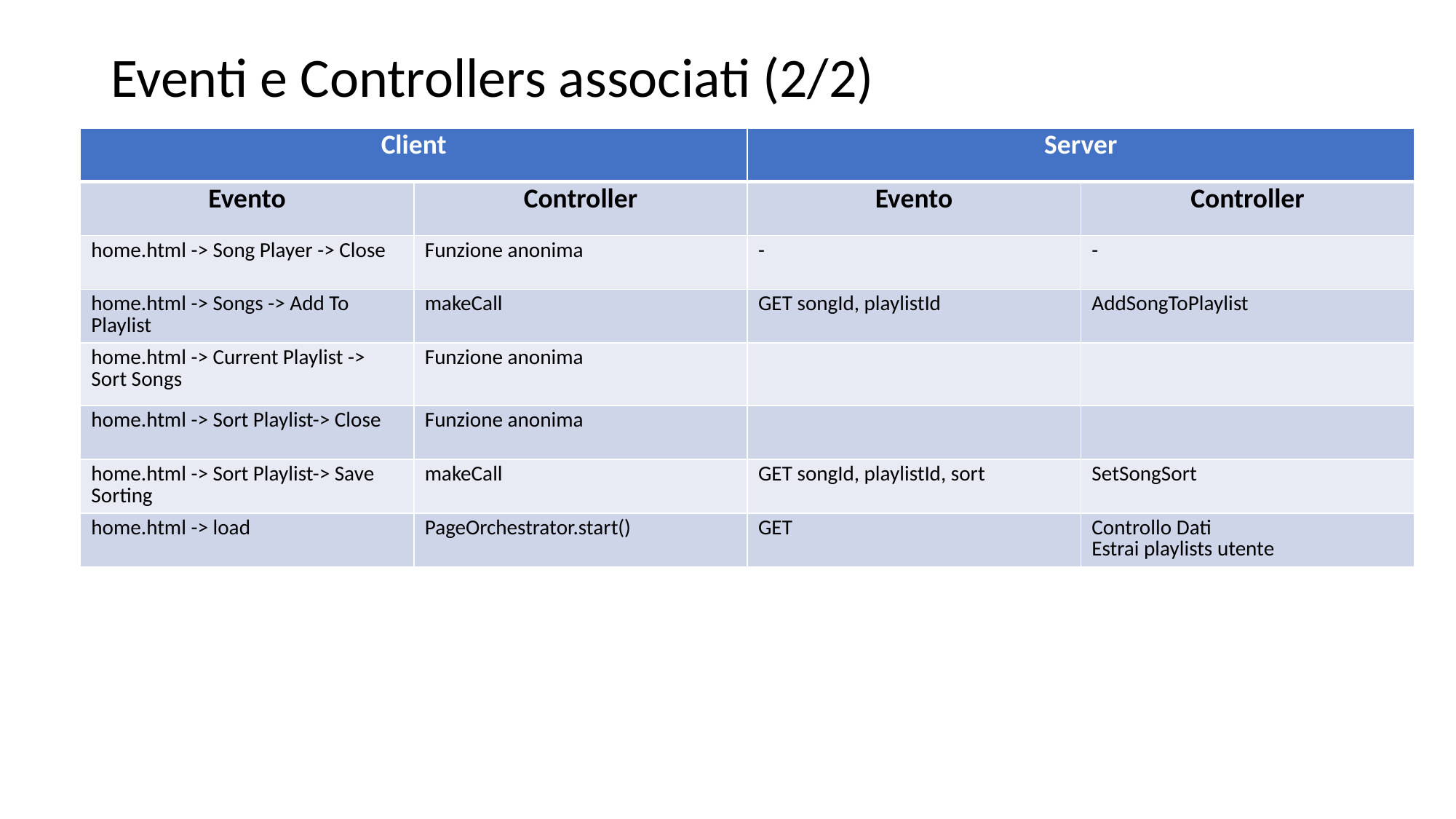

# Eventi e Controllers associati (2/2)
| Client |  | Server |  |
| --- | --- | --- | --- |
| Evento | Controller | Evento | Controller |
| home.html -> Song Player -> Close | Funzione anonima | - | - |
| home.html -> Songs -> Add To Playlist | makeCall | GET songId, playlistId | AddSongToPlaylist |
| home.html -> Current Playlist -> Sort Songs | Funzione anonima |  |  |
| home.html -> Sort Playlist-> Close | Funzione anonima |  |  |
| home.html -> Sort Playlist-> Save Sorting | makeCall | GET songId, playlistId, sort | SetSongSort |
| home.html -> load | PageOrchestrator.start() | GET | Controllo Dati Estrai playlists utente |